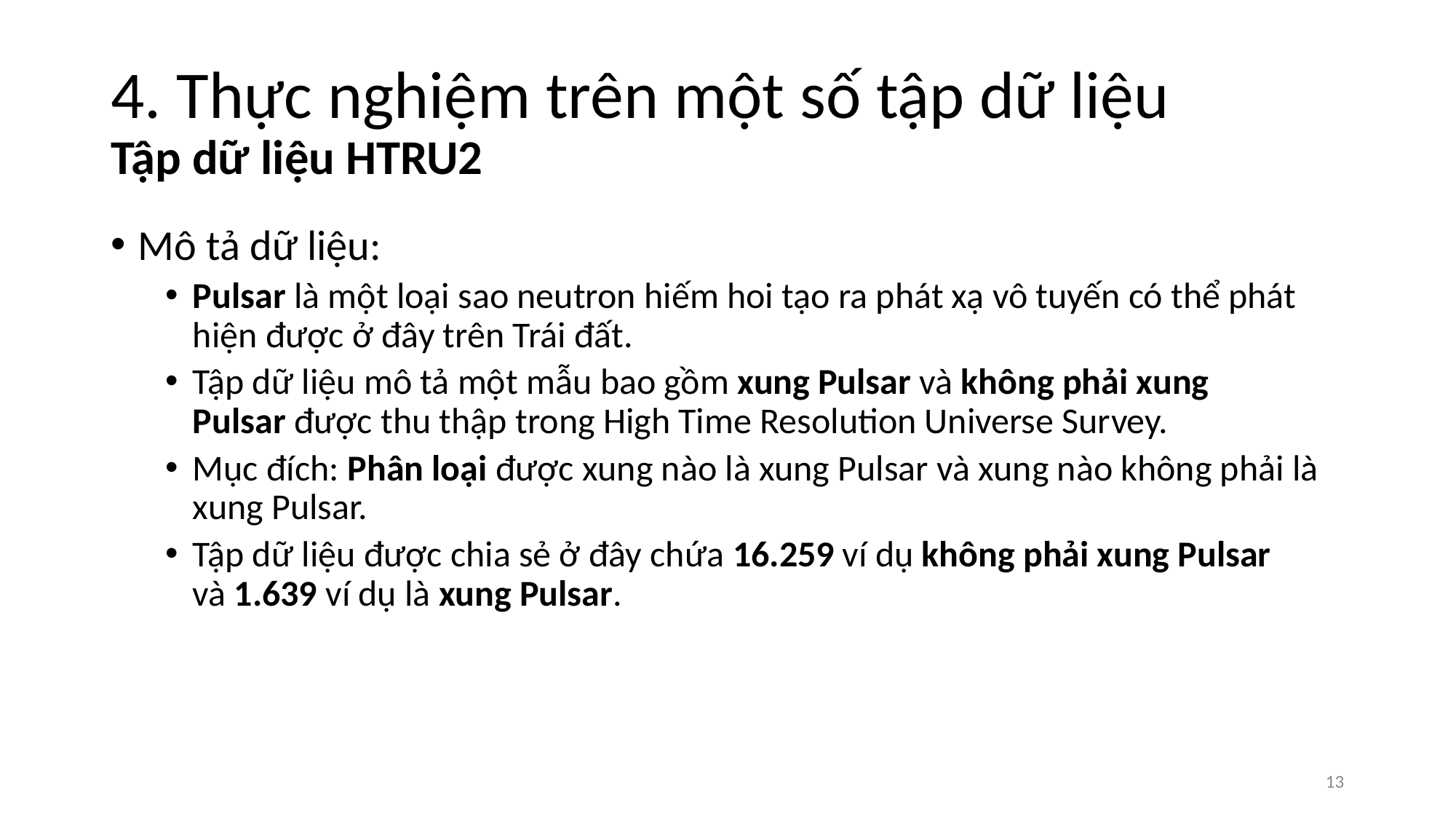

# 4. Thực nghiệm trên một số tập dữ liệu Tập dữ liệu HTRU2
Mô tả dữ liệu:
Pulsar là một loại sao neutron hiếm hoi tạo ra phát xạ vô tuyến có thể phát hiện được ở đây trên Trái đất.
Tập dữ liệu mô tả một mẫu bao gồm xung Pulsar và không phải xung Pulsar được thu thập trong High Time Resolution Universe Survey.
Mục đích: Phân loại được xung nào là xung Pulsar và xung nào không phải là xung Pulsar.
Tập dữ liệu được chia sẻ ở đây chứa 16.259 ví dụ không phải xung Pulsar và 1.639 ví dụ là xung Pulsar.
13